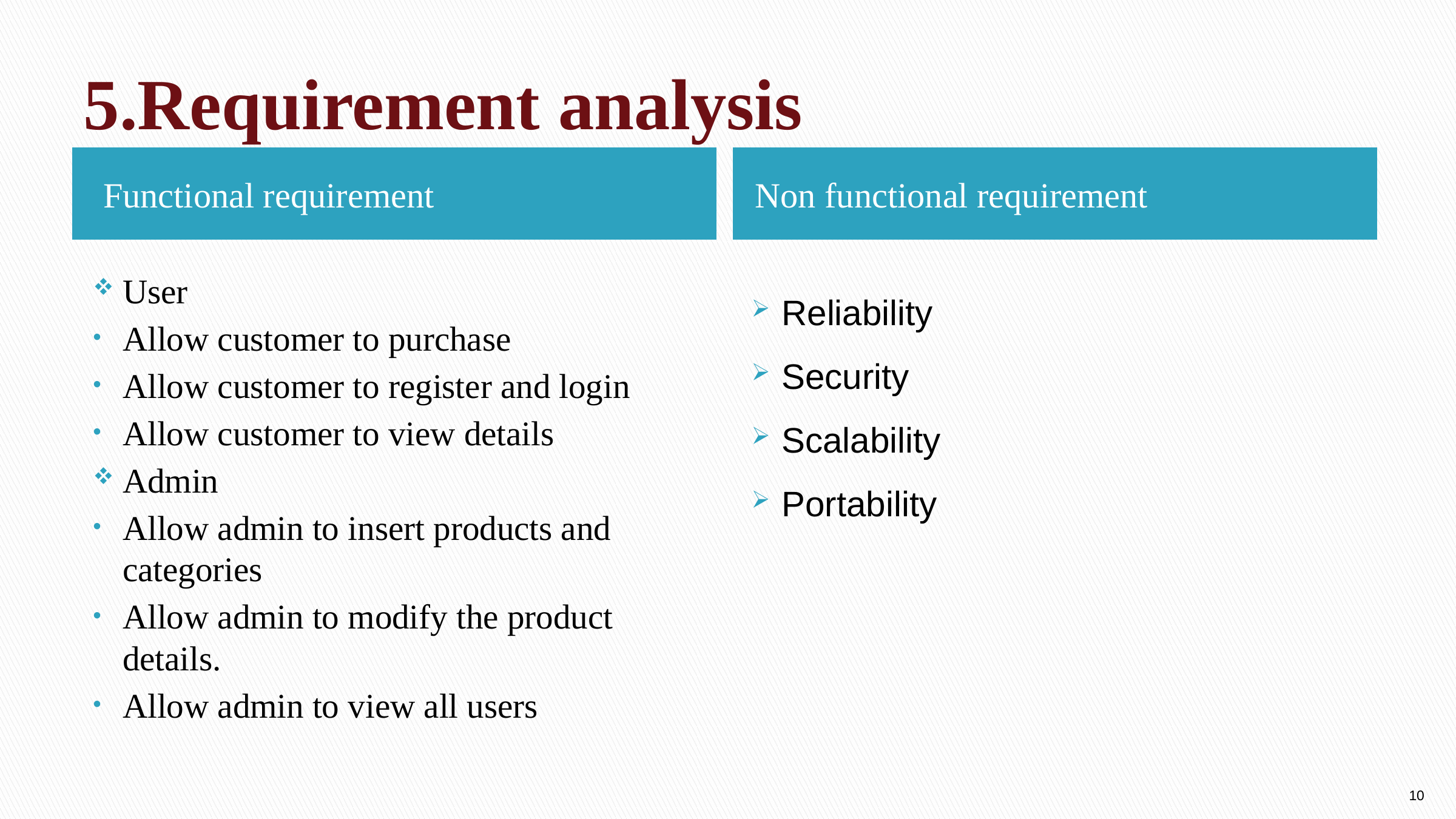

# 5.Requirement analysis
 Functional requirement
Non functional requirement
User
Allow customer to purchase
Allow customer to register and login
Allow customer to view details
Admin
Allow admin to insert products and categories
Allow admin to modify the product details.
Allow admin to view all users
Reliability
Security
Scalability
Portability

10